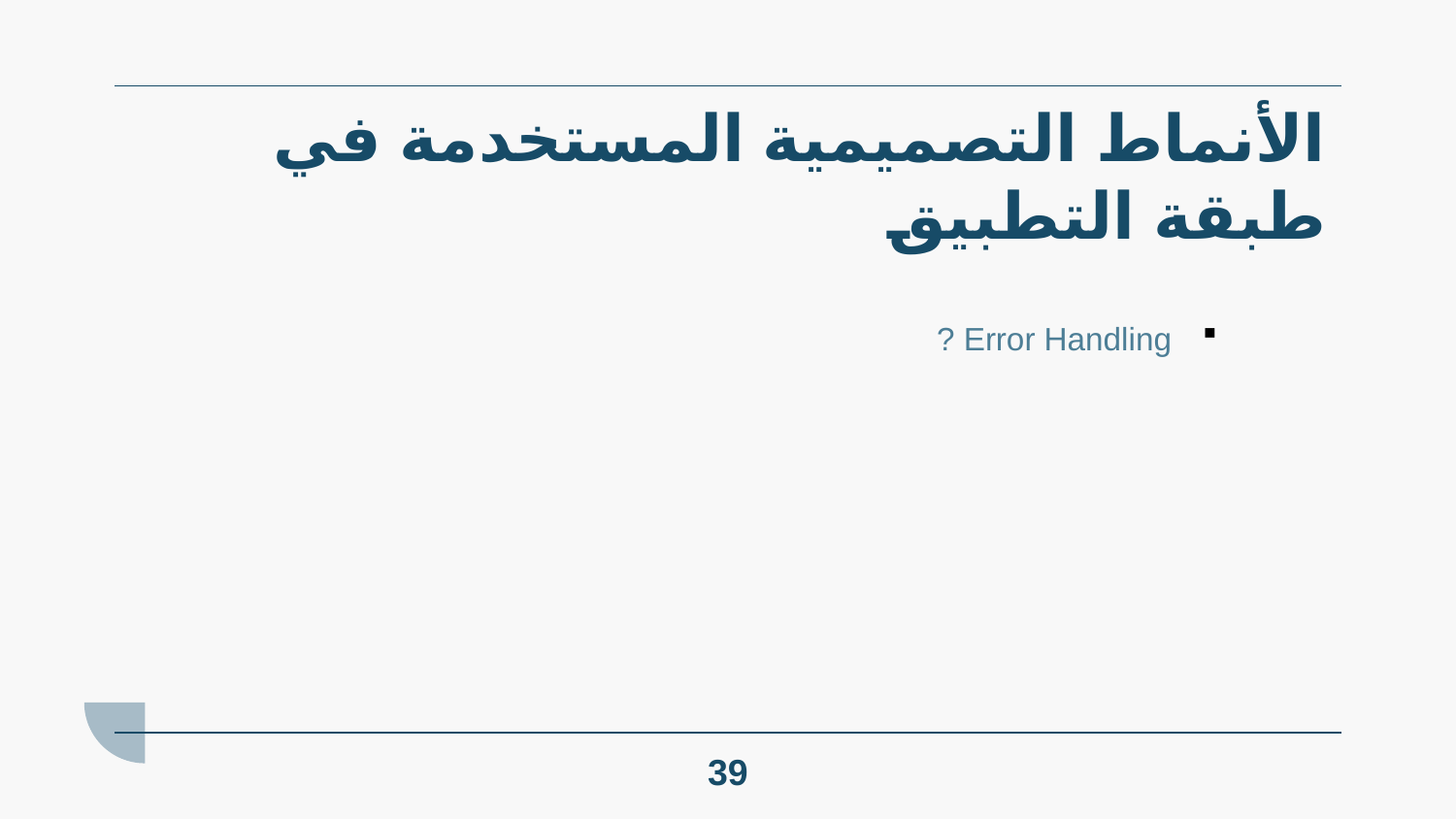

# الأنماط التصميمية المستخدمة في طبقة التطبيق
Error Handling ?

39